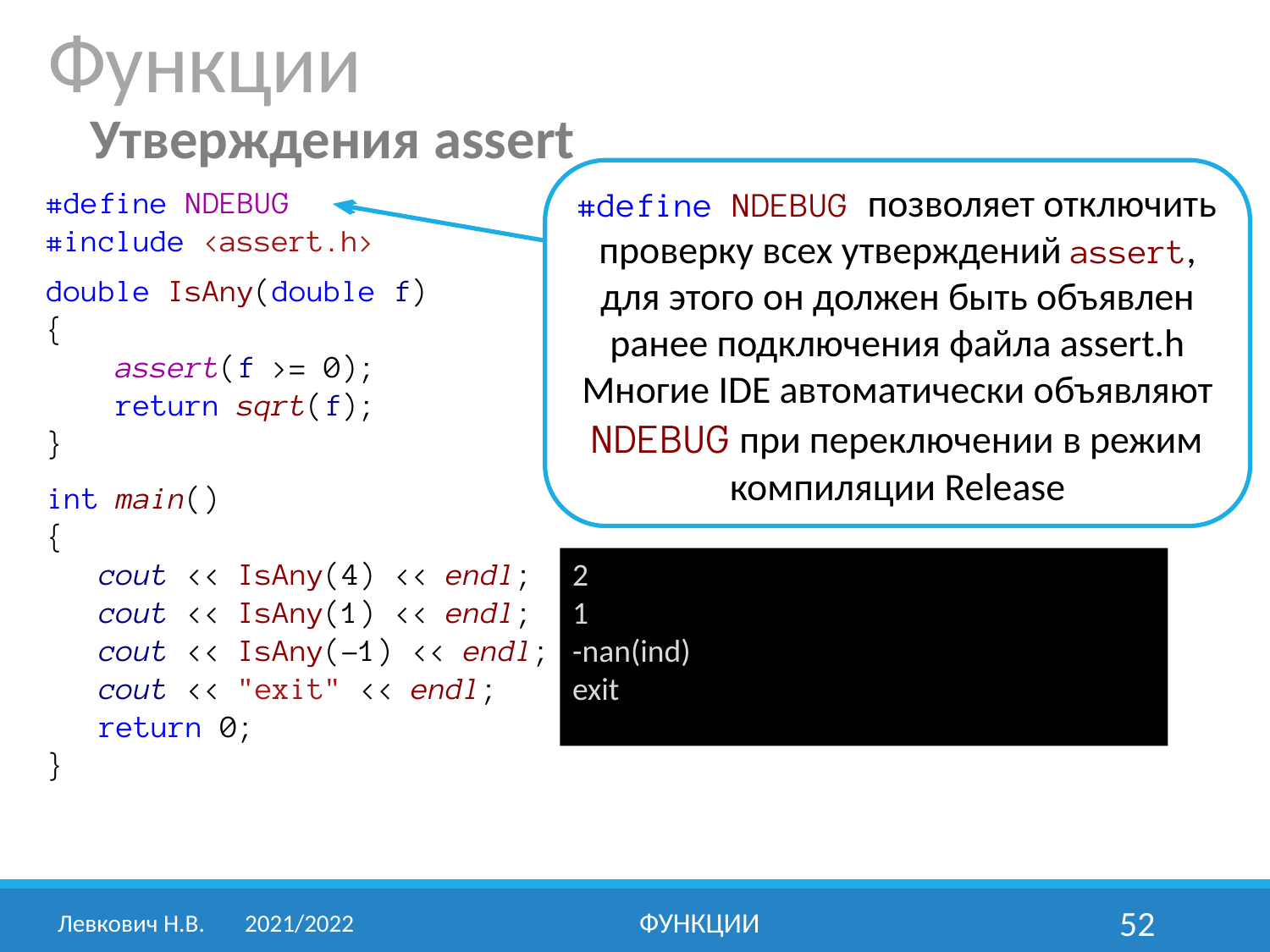

Функции
Утверждения assert
#define NDEBUG позволяет отключить проверку всех утверждений assert, для этого он должен быть объявлен ранее подключения файла assert.h
Многие IDE автоматически объявляют NDEBUG при переключении в режим компиляции Release
#define NDEBUG
#include <assert.h>
double IsAny(double f)
{
    assert(f >= 0);
    return sqrt(f);
}
int main()
{
   cout << IsAny(4) << endl;
   cout << IsAny(1) << endl;
   cout << IsAny(-1) << endl;
   cout << "exit" << endl;
   return 0;
}
2
1
-nan(ind)
exit
Левкович Н.В.	2021/2022
Функции
52